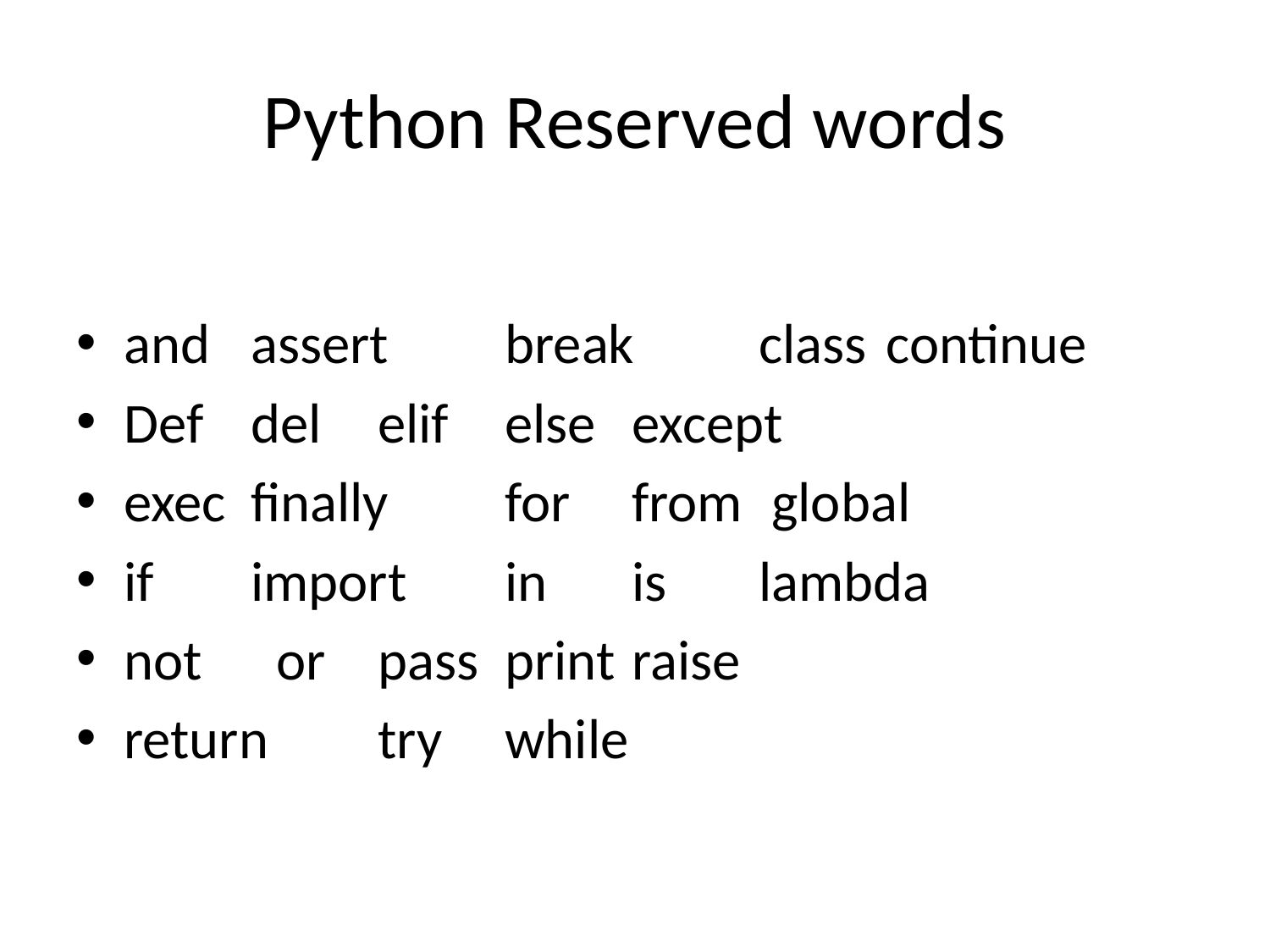

# Python Reserved words

and	assert	break	class	continue
Def	del	elif	else	except
exec	finally	for	from	 global
if	import	in	is	lambda
not	  or 	pass	print	raise
return	try	while